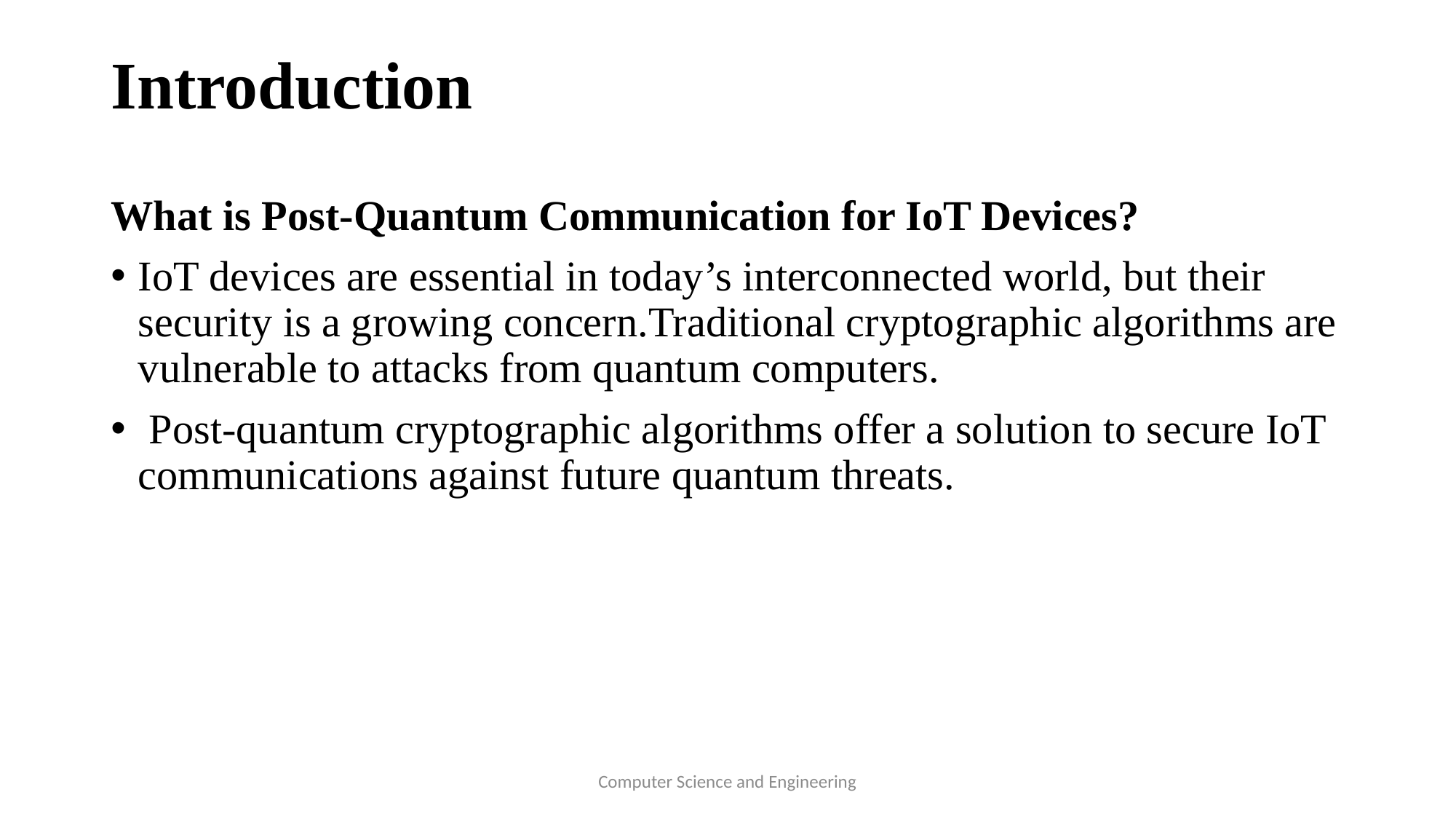

# Introduction
What is Post-Quantum Communication for IoT Devices?
IoT devices are essential in today’s interconnected world, but their security is a growing concern.Traditional cryptographic algorithms are vulnerable to attacks from quantum computers.
 Post-quantum cryptographic algorithms offer a solution to secure IoT communications against future quantum threats.

Computer Science and Engineering
3